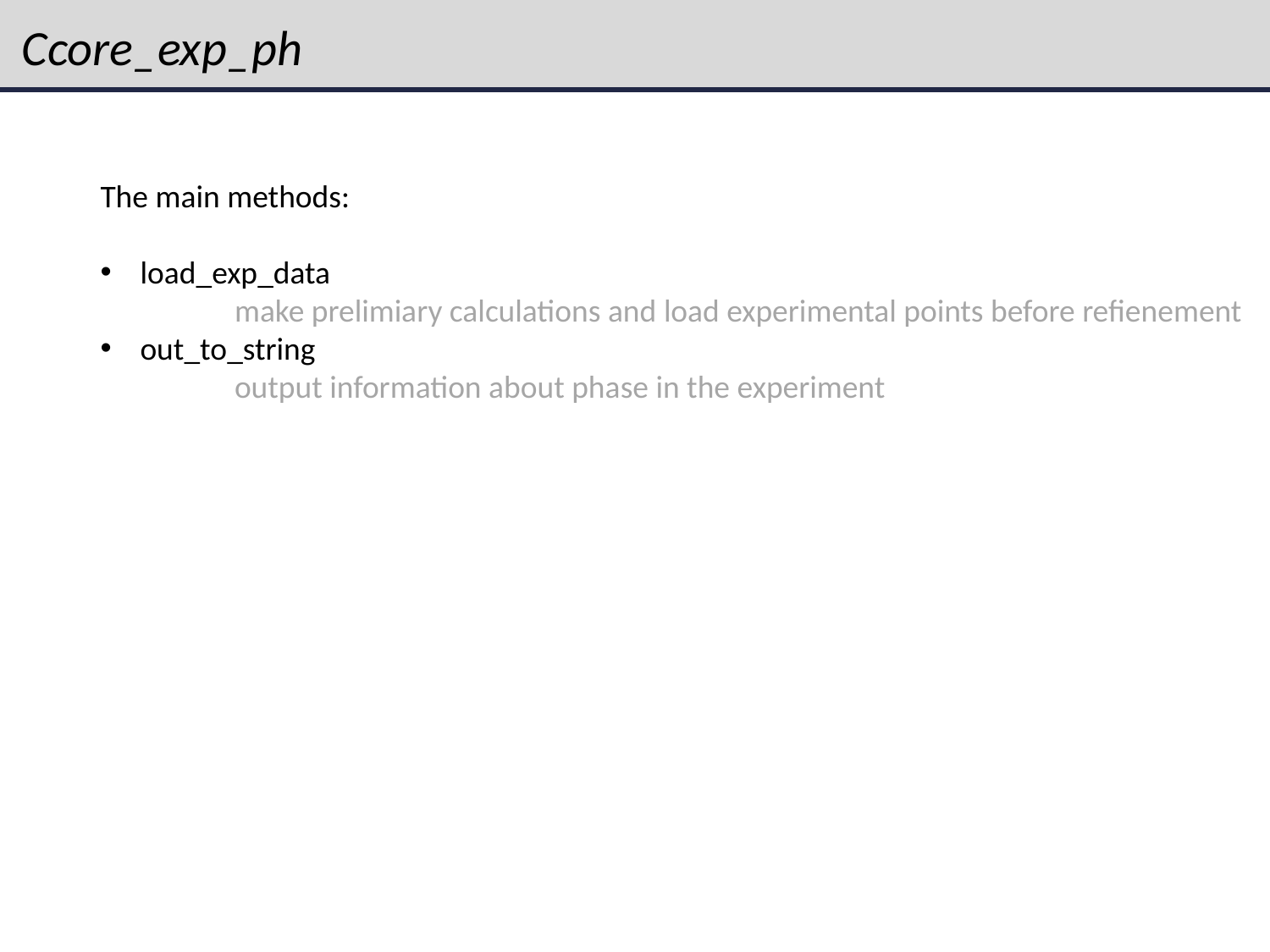

# Ccore_exp_ph
The main methods:

load_exp_data
	 make prelimiary calculations and load experimental points before refienement
out_to_string
	 output information about phase in the experiment